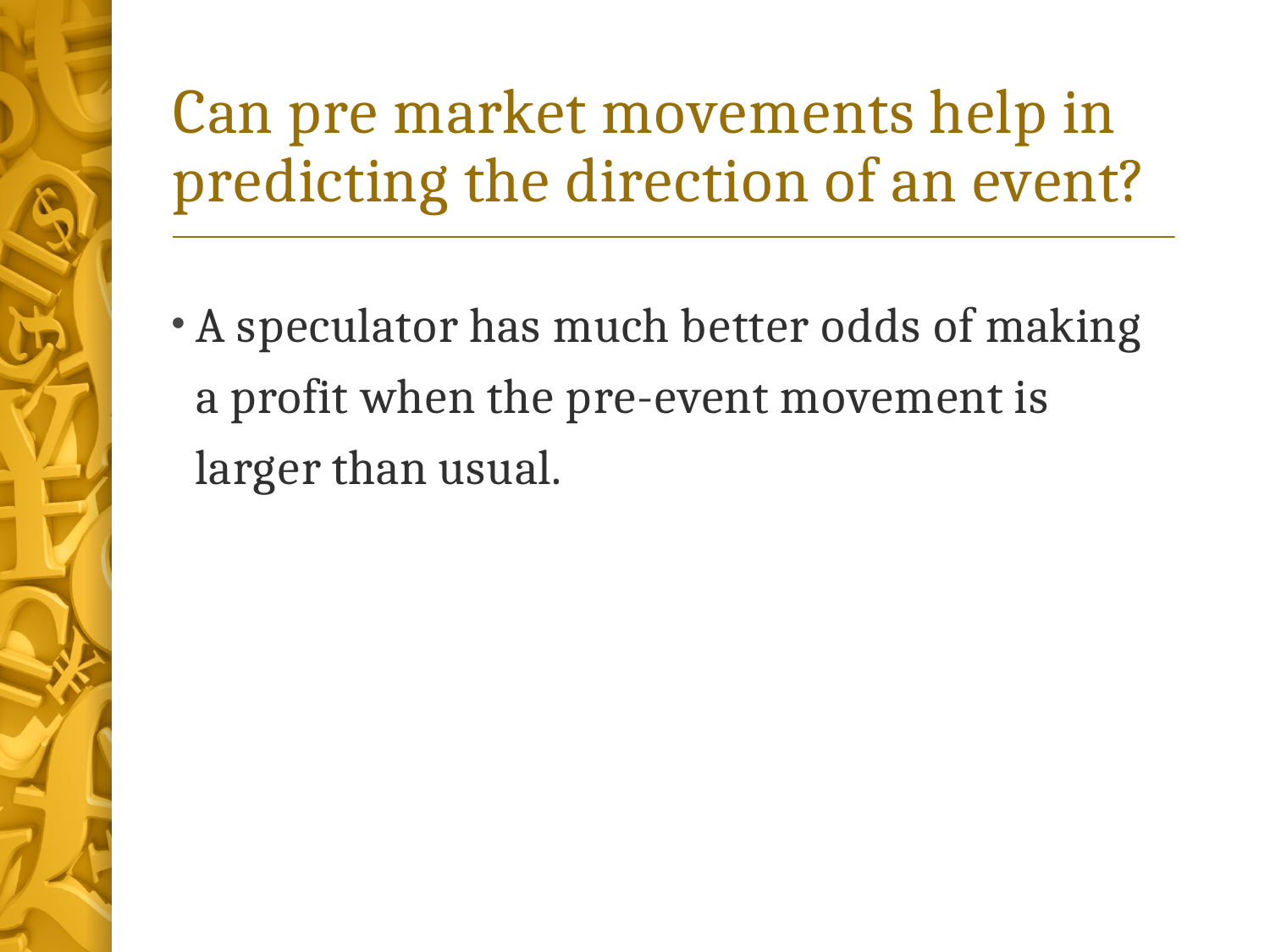

# Can pre market movements help in predicting the direction of an event?
A speculator has much better odds of making a profit when the pre-event movement is larger than usual.